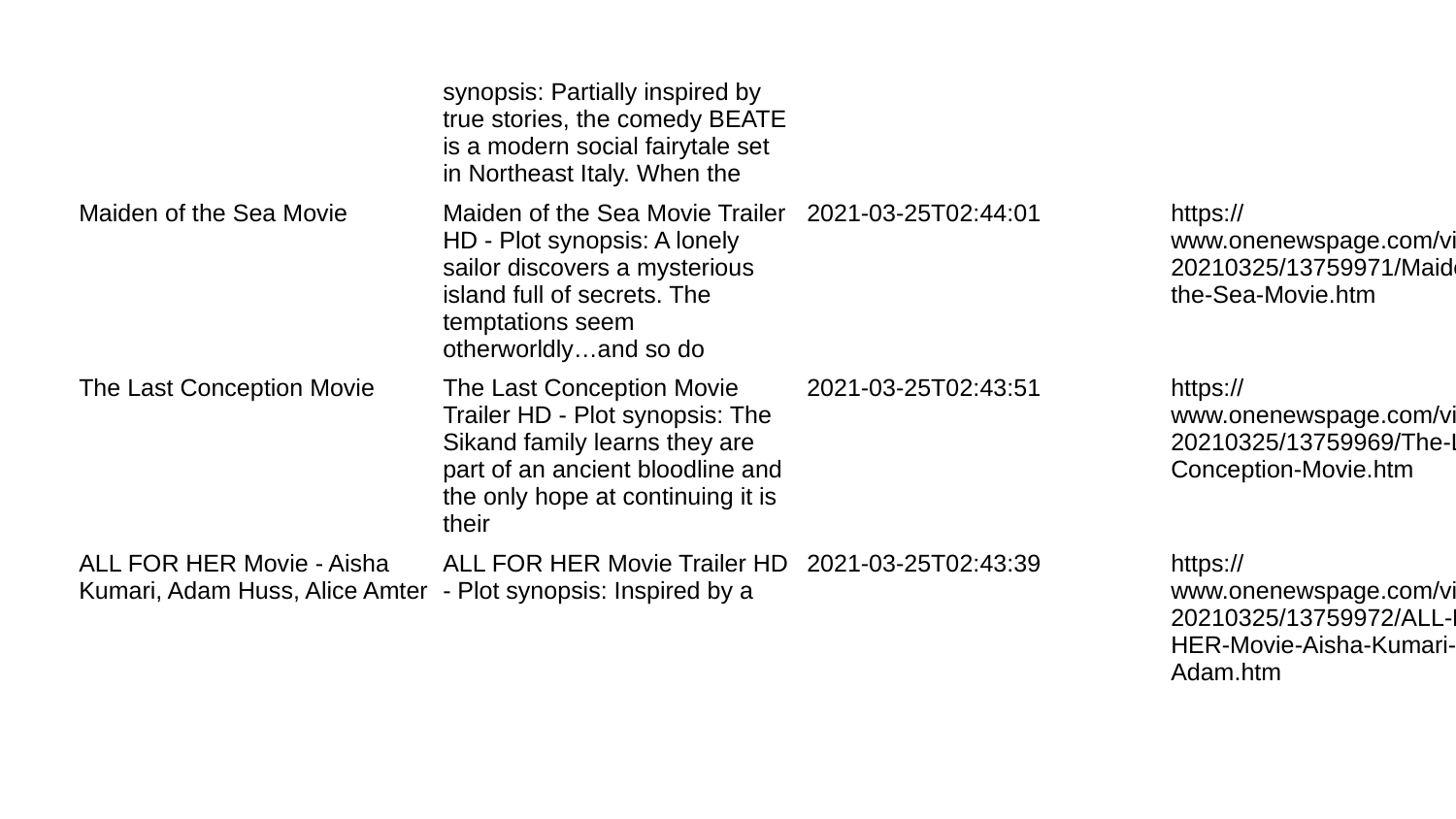

|  | synopsis: Partially inspired by true stories, the comedy BEATE is a modern social fairytale set in Northeast Italy. When the |  |  |
| --- | --- | --- | --- |
| Maiden of the Sea Movie | Maiden of the Sea Movie Trailer HD - Plot synopsis: A lonely sailor discovers a mysterious island full of secrets. The temptations seem otherworldly…and so do | 2021-03-25T02:44:01 | https://www.onenewspage.com/video/20210325/13759971/Maiden-of-the-Sea-Movie.htm |
| The Last Conception Movie | The Last Conception Movie Trailer HD - Plot synopsis: The Sikand family learns they are part of an ancient bloodline and the only hope at continuing it is their | 2021-03-25T02:43:51 | https://www.onenewspage.com/video/20210325/13759969/The-Last-Conception-Movie.htm |
| ALL FOR HER Movie - Aisha Kumari, Adam Huss, Alice Amter | ALL FOR HER Movie Trailer HD - Plot synopsis: Inspired by a | 2021-03-25T02:43:39 | https://www.onenewspage.com/video/20210325/13759972/ALL-FOR-HER-Movie-Aisha-Kumari-Adam.htm |